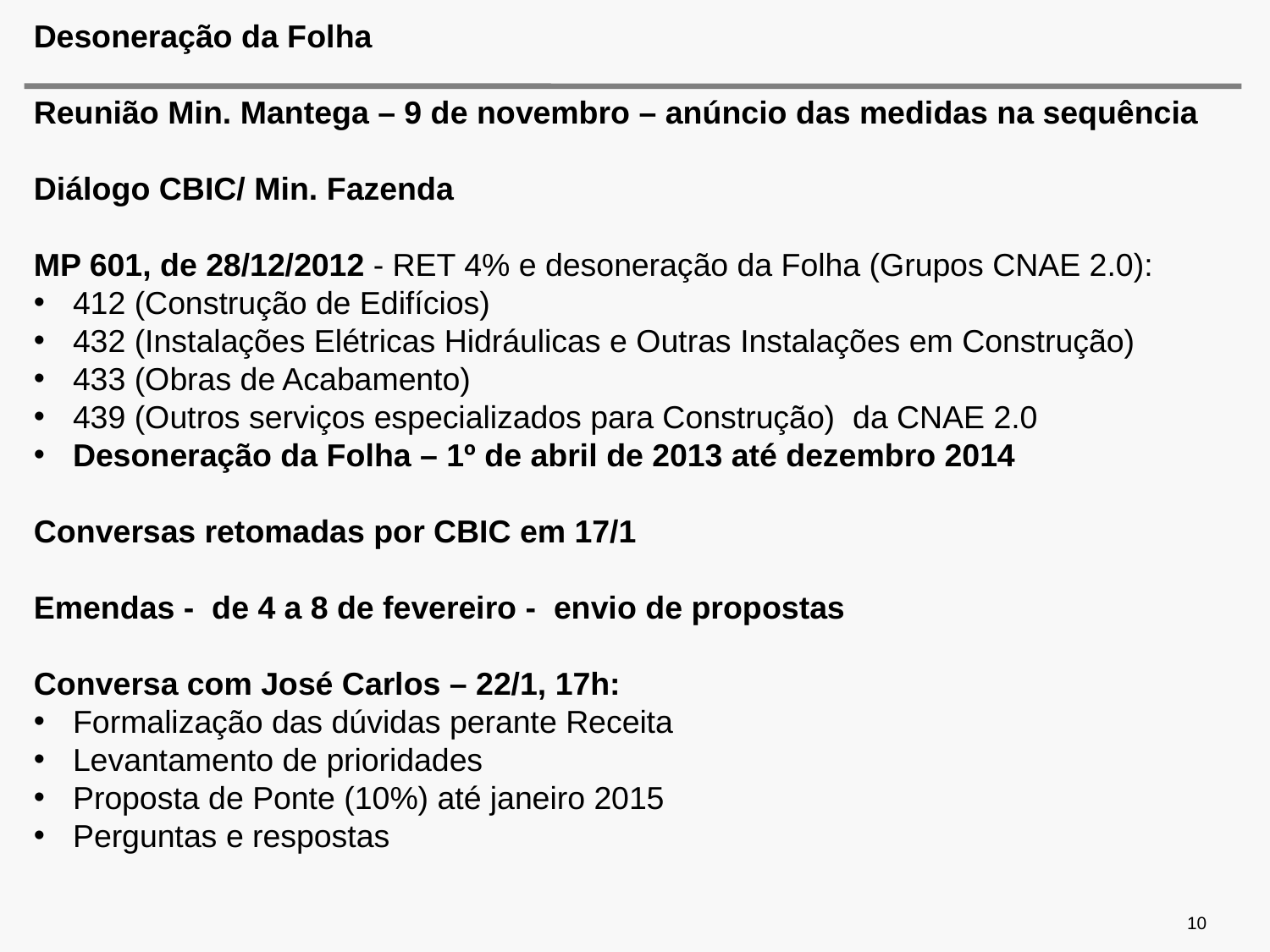

# Desoneração da Folha

Reunião Min. Mantega – 9 de novembro – anúncio das medidas na sequência

Diálogo CBIC/ Min. Fazenda

MP 601, de 28/12/2012 - RET 4% e desoneração da Folha (Grupos CNAE 2.0):
 412 (Construção de Edifícios)
 432 (Instalações Elétricas Hidráulicas e Outras Instalações em Construção)
 433 (Obras de Acabamento)
 439 (Outros serviços especializados para Construção)  da CNAE 2.0
 Desoneração da Folha – 1º de abril de 2013 até dezembro 2014

Conversas retomadas por CBIC em 17/1

Emendas -  de 4 a 8 de fevereiro -  envio de propostas

Conversa com José Carlos – 22/1, 17h:
 Formalização das dúvidas perante Receita
 Levantamento de prioridades
 Proposta de Ponte (10%) até janeiro 2015
 Perguntas e respostas

10